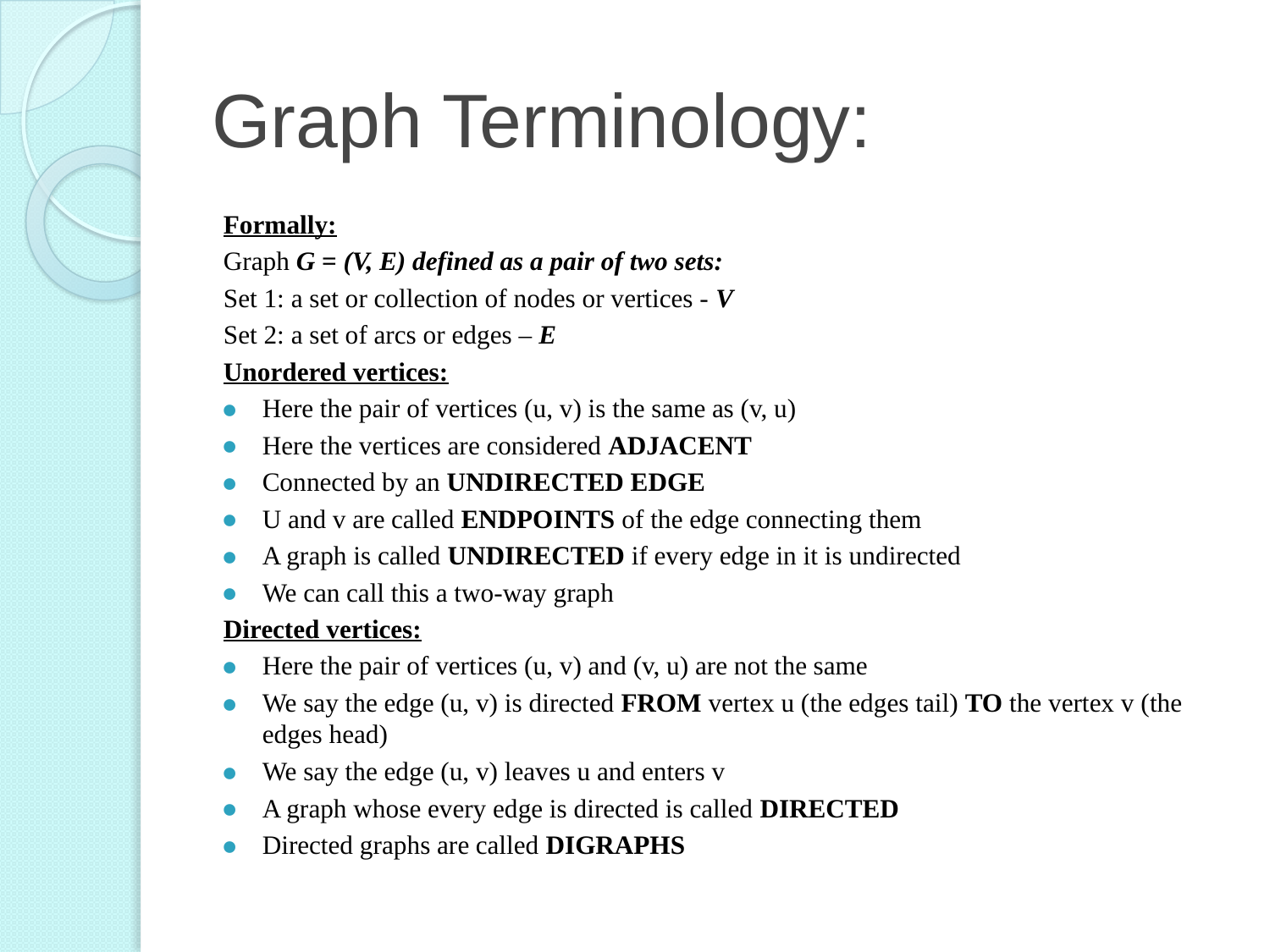

# Graph Terminology:
Formally:
Graph G = (V, E) defined as a pair of two sets:
Set 1: a set or collection of nodes or vertices - V
Set 2: a set of arcs or edges – E
Unordered vertices:
Here the pair of vertices (u, v) is the same as (v, u)
Here the vertices are considered ADJACENT
Connected by an UNDIRECTED EDGE
U and v are called ENDPOINTS of the edge connecting them
A graph is called UNDIRECTED if every edge in it is undirected
We can call this a two-way graph
Directed vertices:
Here the pair of vertices (u, v) and (v, u) are not the same
We say the edge (u, v) is directed FROM vertex u (the edges tail) TO the vertex v (the edges head)
We say the edge (u, v) leaves u and enters v
A graph whose every edge is directed is called DIRECTED
Directed graphs are called DIGRAPHS